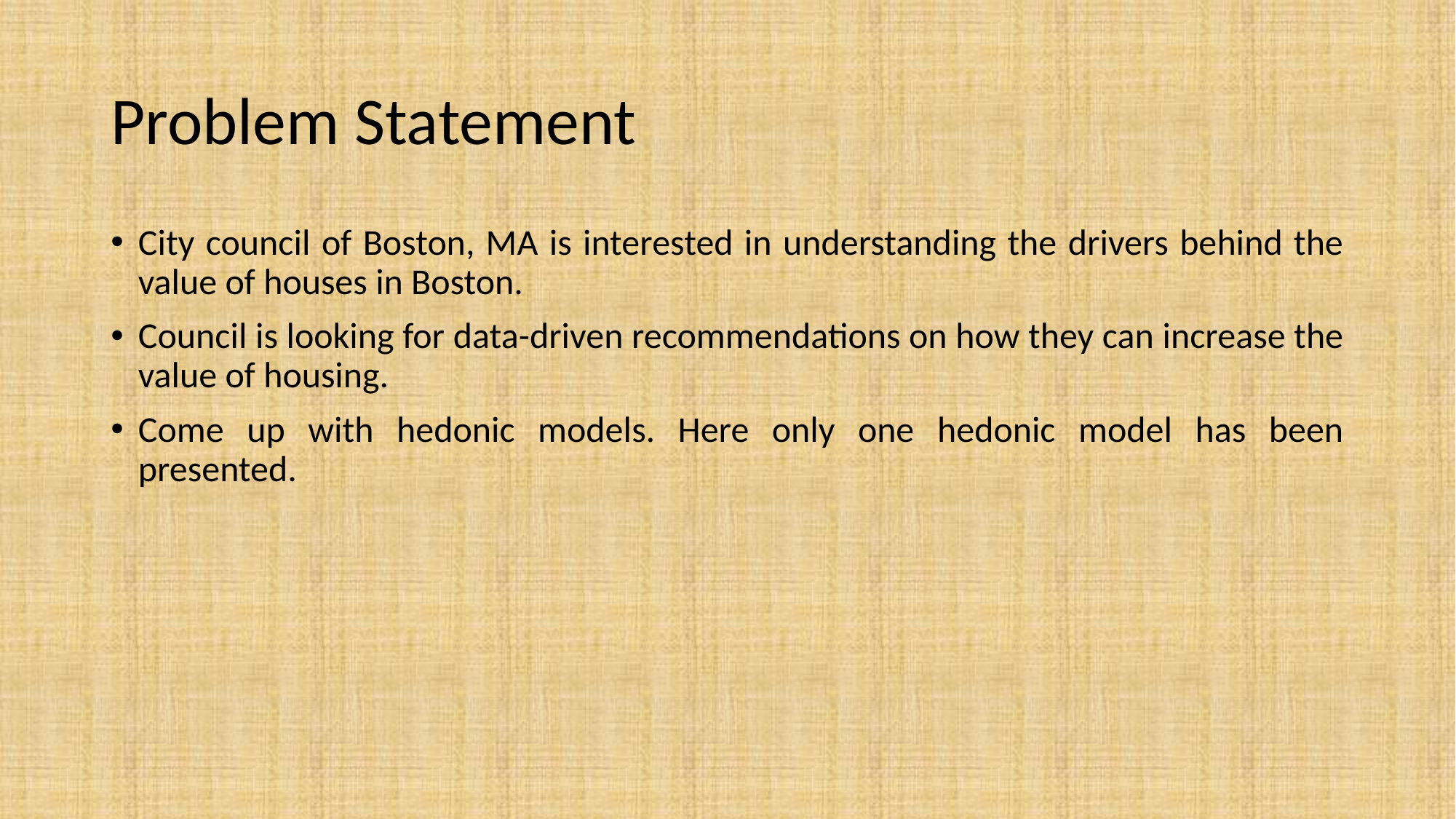

# Problem Statement
City council of Boston, MA is interested in understanding the drivers behind the value of houses in Boston.
Council is looking for data-driven recommendations on how they can increase the value of housing.
Come up with hedonic models. Here only one hedonic model has been presented.